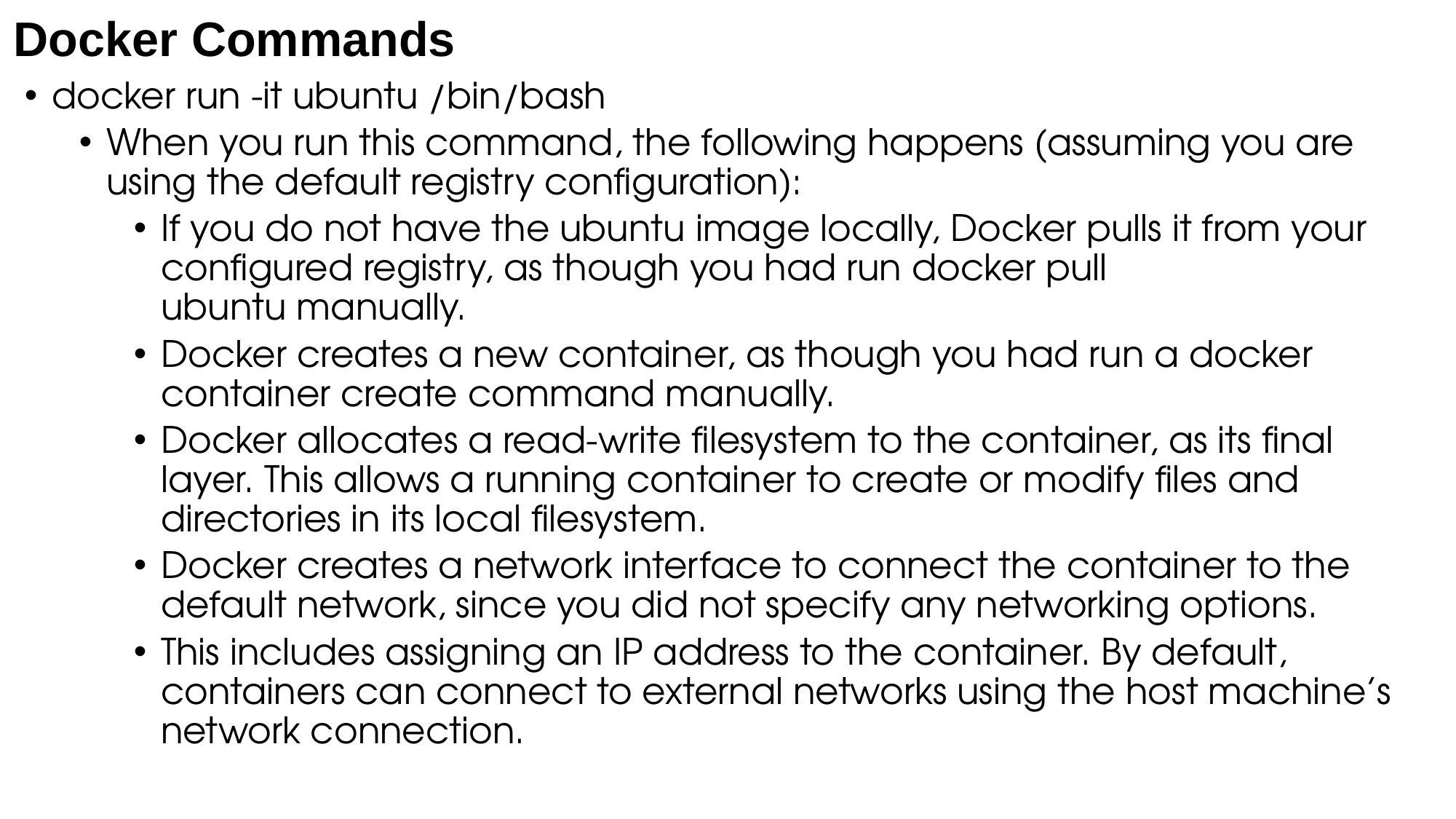

# Docker Commands
docker run -it ubuntu /bin/bash
When you run this command, the following happens (assuming you are using the default registry configuration):
If you do not have the ubuntu image locally, Docker pulls it from your configured registry, as though you had run docker pull ubuntu manually.
Docker creates a new container, as though you had run a docker container create command manually.
Docker allocates a read-write filesystem to the container, as its final layer. This allows a running container to create or modify files and directories in its local filesystem.
Docker creates a network interface to connect the container to the default network, since you did not specify any networking options.
This includes assigning an IP address to the container. By default, containers can connect to external networks using the host machine’s network connection.